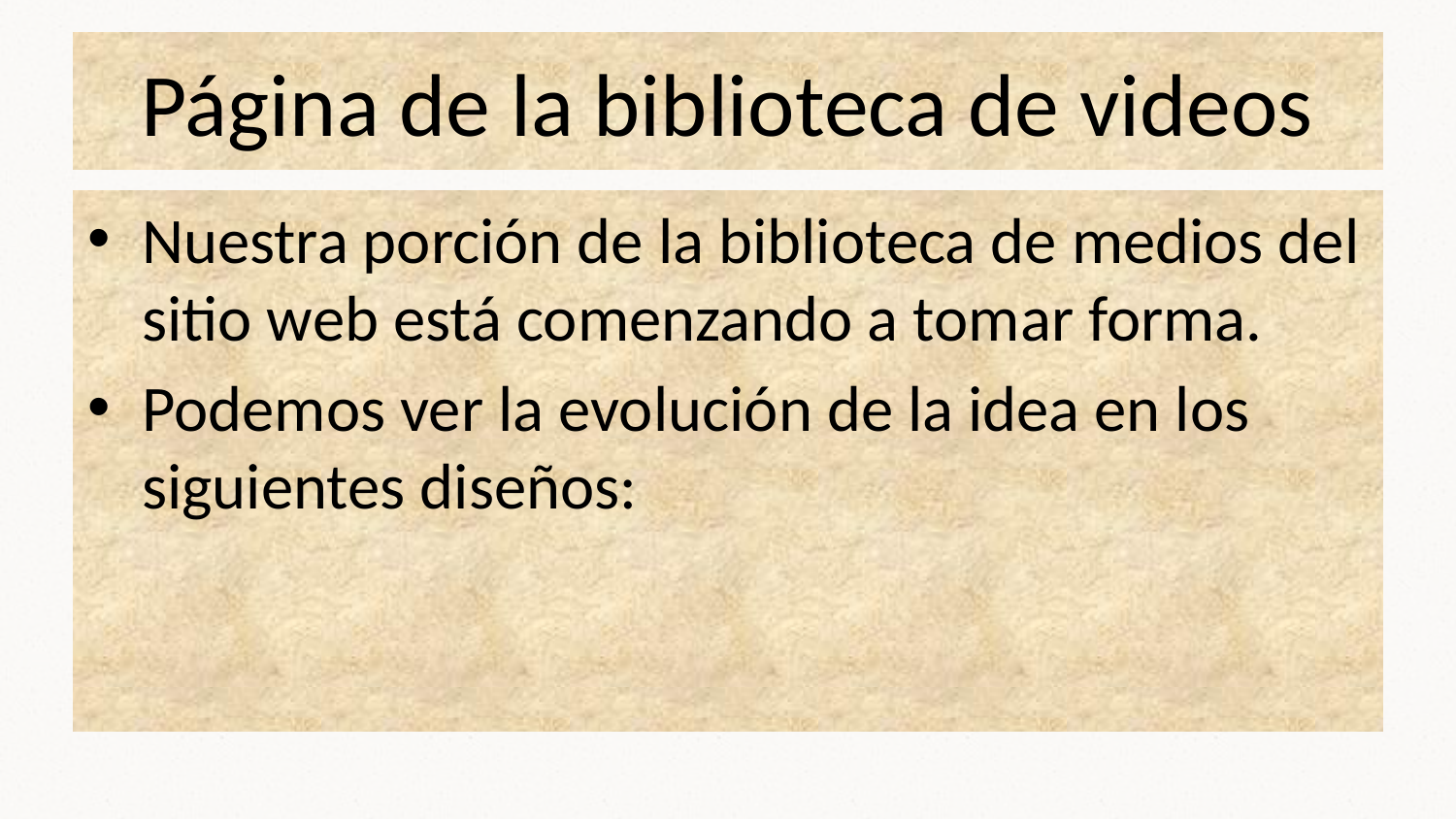

# Página de la biblioteca de videos
Nuestra porción de la biblioteca de medios del sitio web está comenzando a tomar forma.
Podemos ver la evolución de la idea en los siguientes diseños: